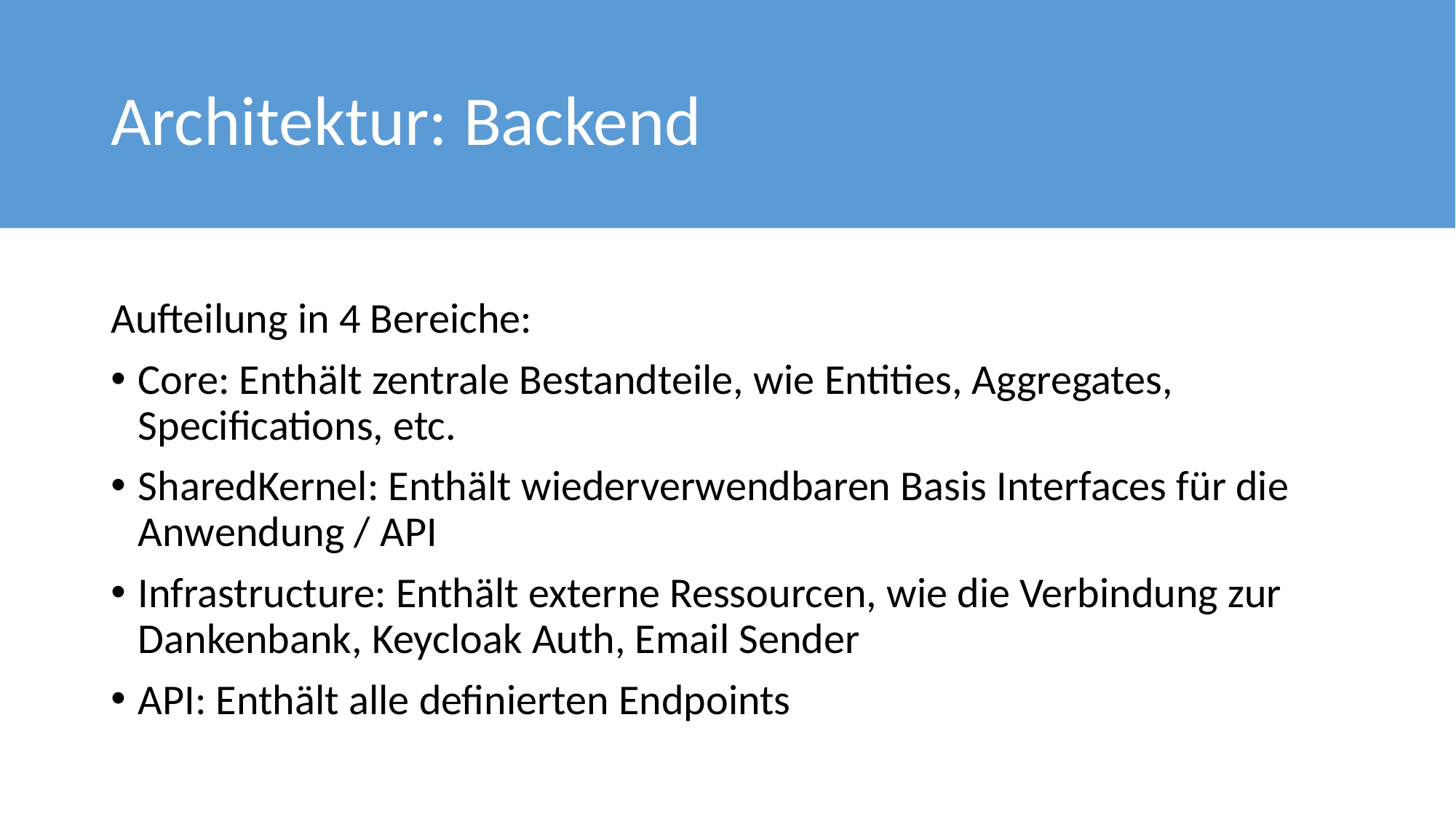

# Architektur: Backend
Aufteilung in 4 Bereiche:
Core: Enthält zentrale Bestandteile, wie Entities, Aggregates, Specifications, etc.
SharedKernel: Enthält wiederverwendbaren Basis Interfaces für die Anwendung / API
Infrastructure: Enthält externe Ressourcen, wie die Verbindung zur Dankenbank, Keycloak Auth, Email Sender
API: Enthält alle definierten Endpoints